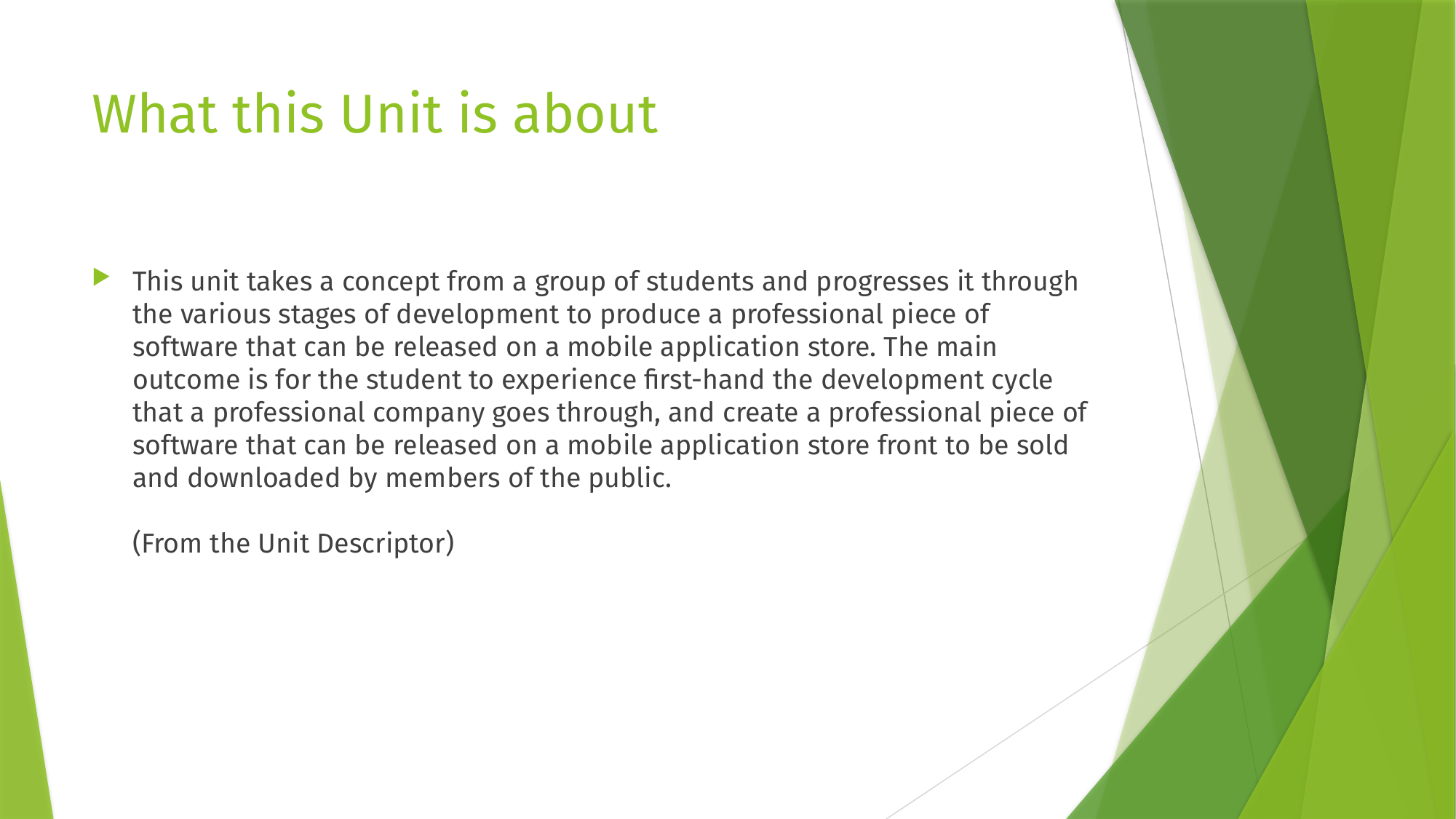

# What this Unit is about
This unit takes a concept from a group of students and progresses it through the various stages of development to produce a professional piece of software that can be released on a mobile application store. The main outcome is for the student to experience first-hand the development cycle that a professional company goes through, and create a professional piece of software that can be released on a mobile application store front to be sold and downloaded by members of the public.
(From the Unit Descriptor)